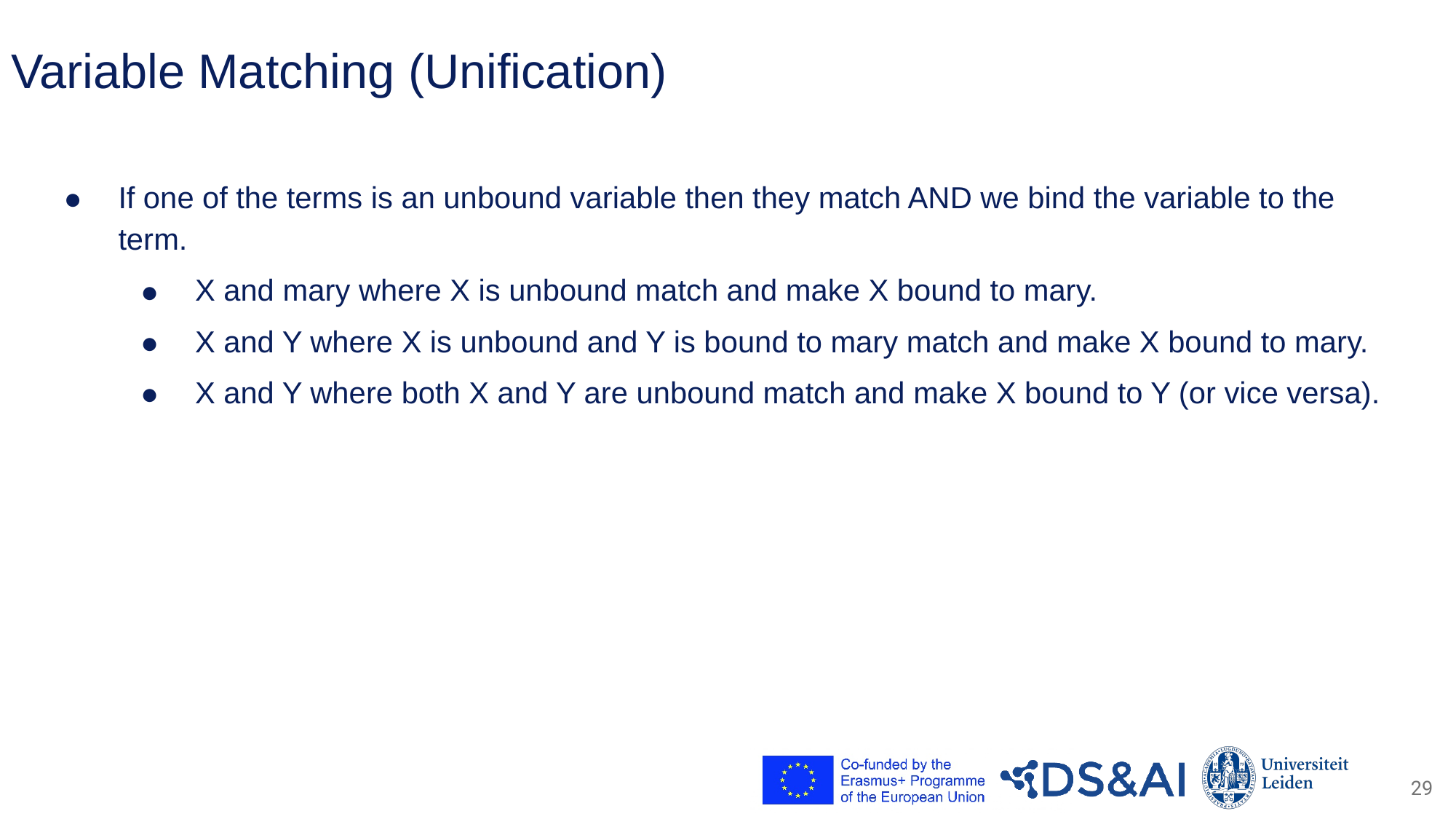

# Variable Matching (Unification)
If one of the terms is an unbound variable then they match AND we bind the variable to the term.
X and mary where X is unbound match and make X bound to mary.
X and Y where X is unbound and Y is bound to mary match and make X bound to mary.
X and Y where both X and Y are unbound match and make X bound to Y (or vice versa).
29